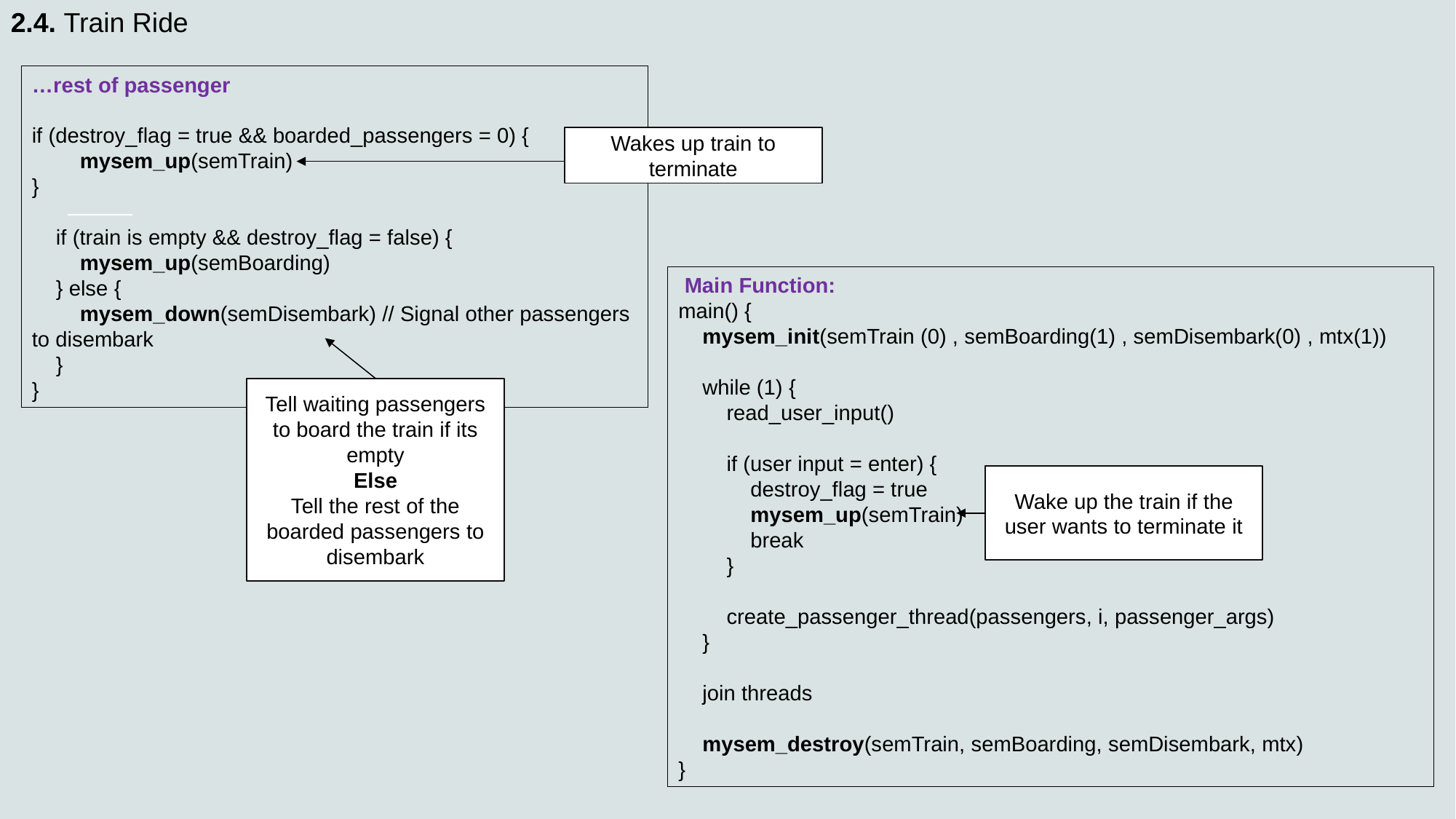

2.4. Train Ride
…rest of passenger

if (destroy_flag = true && boarded_passengers = 0) {
        mysem_up(semTrain)
}

    if (train is empty && destroy_flag = false) {
        mysem_up(semBoarding)
    } else {
        mysem_down(semDisembark) // Signal other passengers to disembark
    }
}
Wakes up train to terminate
 Main Function:
main() {
    mysem_init(semTrain (0) , semBoarding(1) , semDisembark(0) , mtx(1))

    while (1) {
        read_user_input()

        if (user input = enter) {
            destroy_flag = true
            mysem_up(semTrain)
            break
        }

        create_passenger_thread(passengers, i, passenger_args)
    }

    join threads

    mysem_destroy(semTrain, semBoarding, semDisembark, mtx)
}
Tell waiting passengers to board the train if its empty
Else
Tell the rest of the boarded passengers to disembark
Wake up the train if the user wants to terminate it